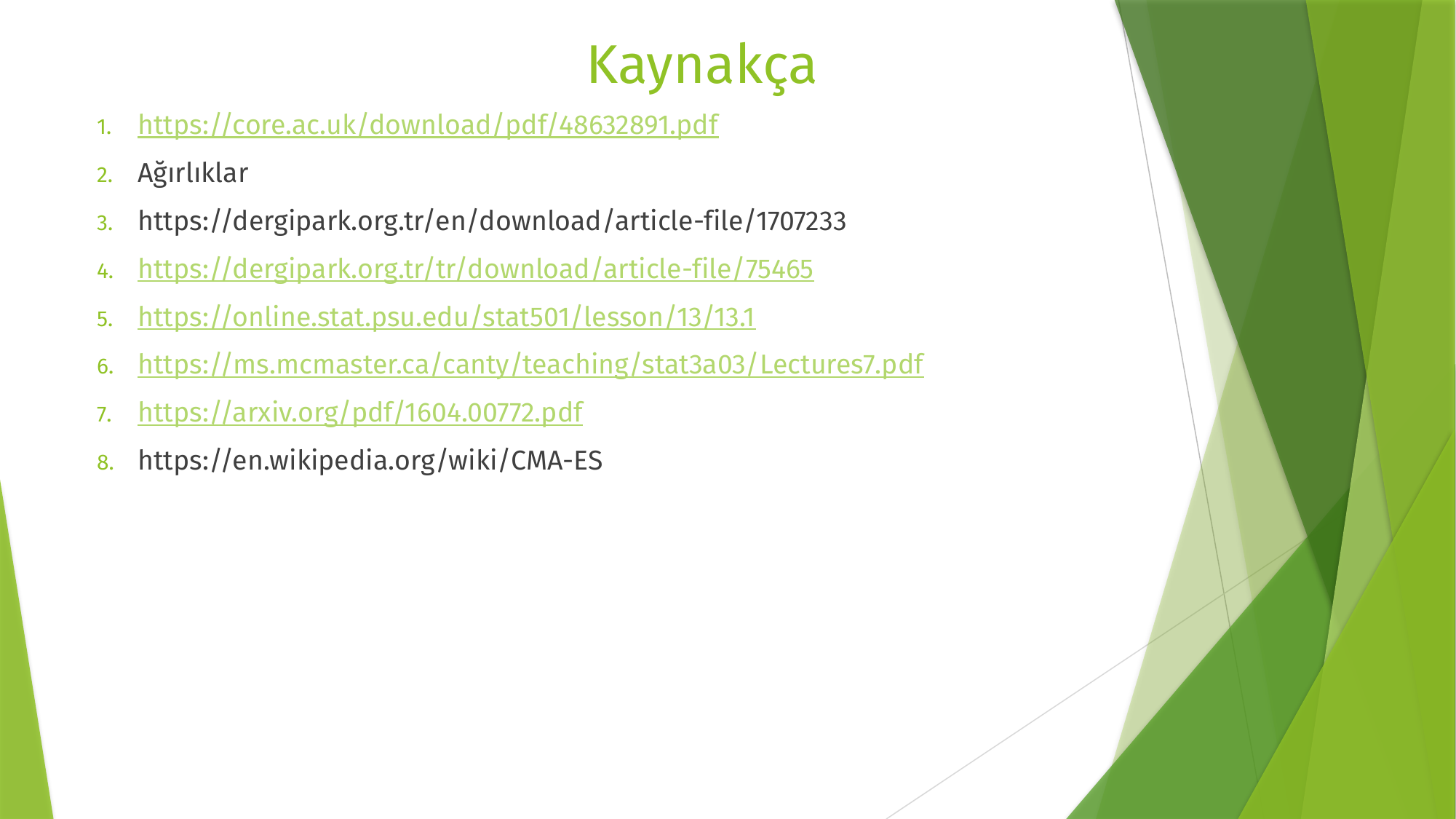

# Kaynakça
https://core.ac.uk/download/pdf/48632891.pdf
Ağırlıklar
https://dergipark.org.tr/en/download/article-file/1707233
https://dergipark.org.tr/tr/download/article-file/75465
https://online.stat.psu.edu/stat501/lesson/13/13.1
https://ms.mcmaster.ca/canty/teaching/stat3a03/Lectures7.pdf
https://arxiv.org/pdf/1604.00772.pdf
https://en.wikipedia.org/wiki/CMA-ES